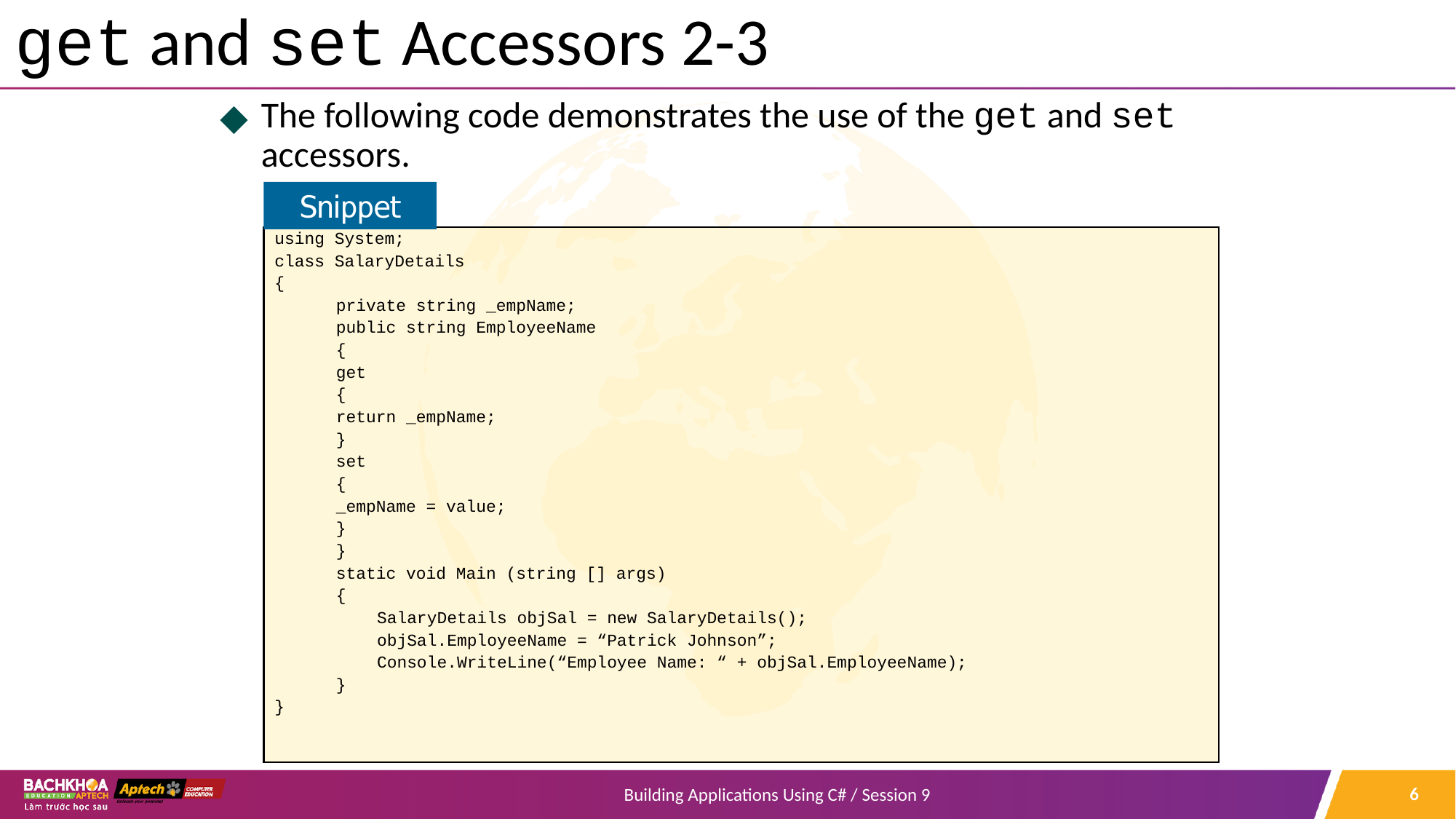

# get and set Accessors 2-3
The following code demonstrates the use of the get and set accessors.

Snippet
using System;
class SalaryDetails
{
private string _empName;
public string EmployeeName
{
get
{
return _empName;
}
set
{
_empName = value;
}
}
static void Main (string [] args)
{
SalaryDetails objSal = new SalaryDetails();
objSal.EmployeeName = “Patrick Johnson”;
Console.WriteLine(“Employee Name: “ + objSal.EmployeeName);
}
}

6
Building Applications Using C# / Session 9